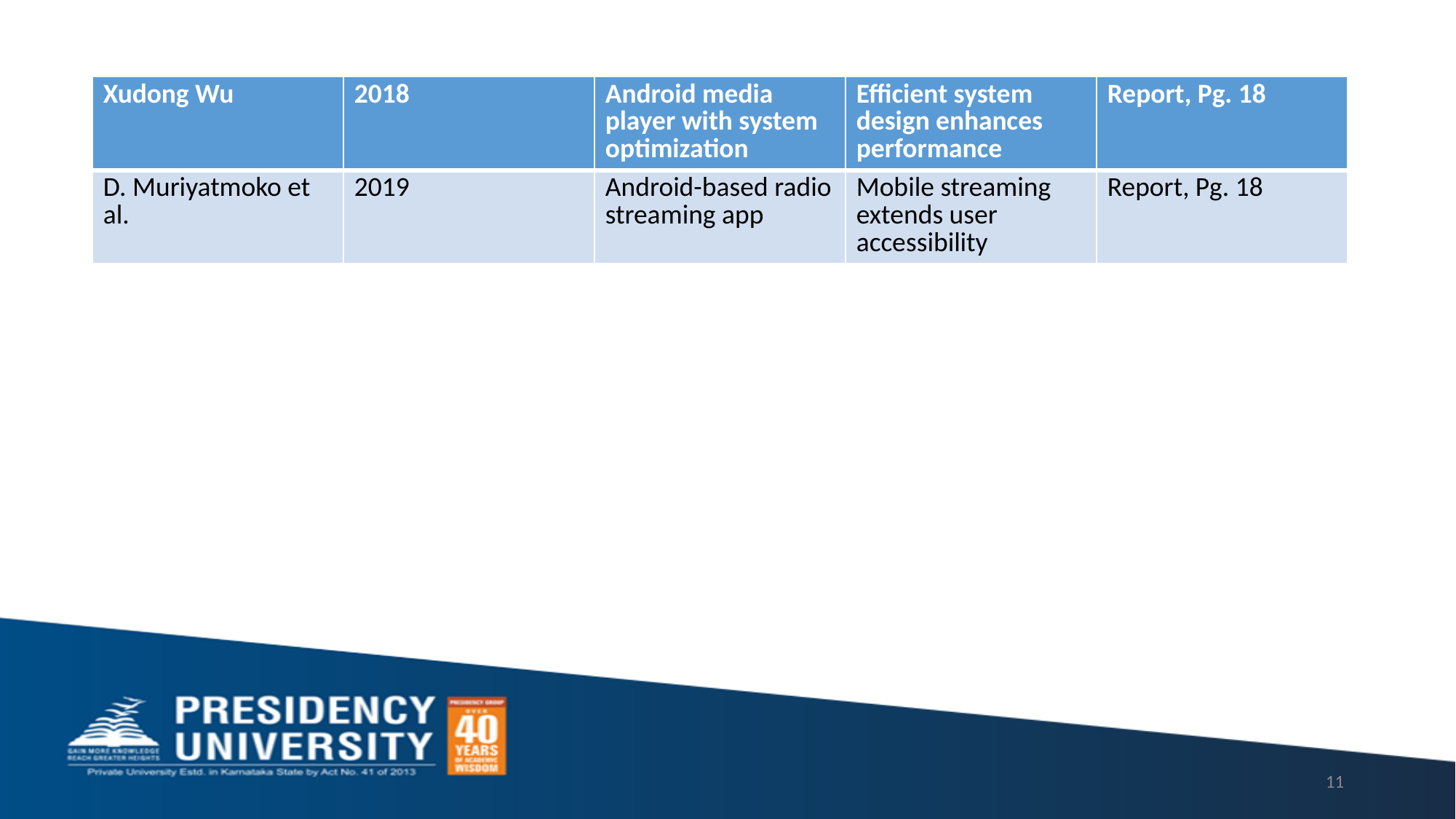

| Xudong Wu | 2018 | Android media player with system optimization | Efficient system design enhances performance | Report, Pg. 18 |
| --- | --- | --- | --- | --- |
| D. Muriyatmoko et al. | 2019 | Android-based radio streaming app | Mobile streaming extends user accessibility | Report, Pg. 18 |
11